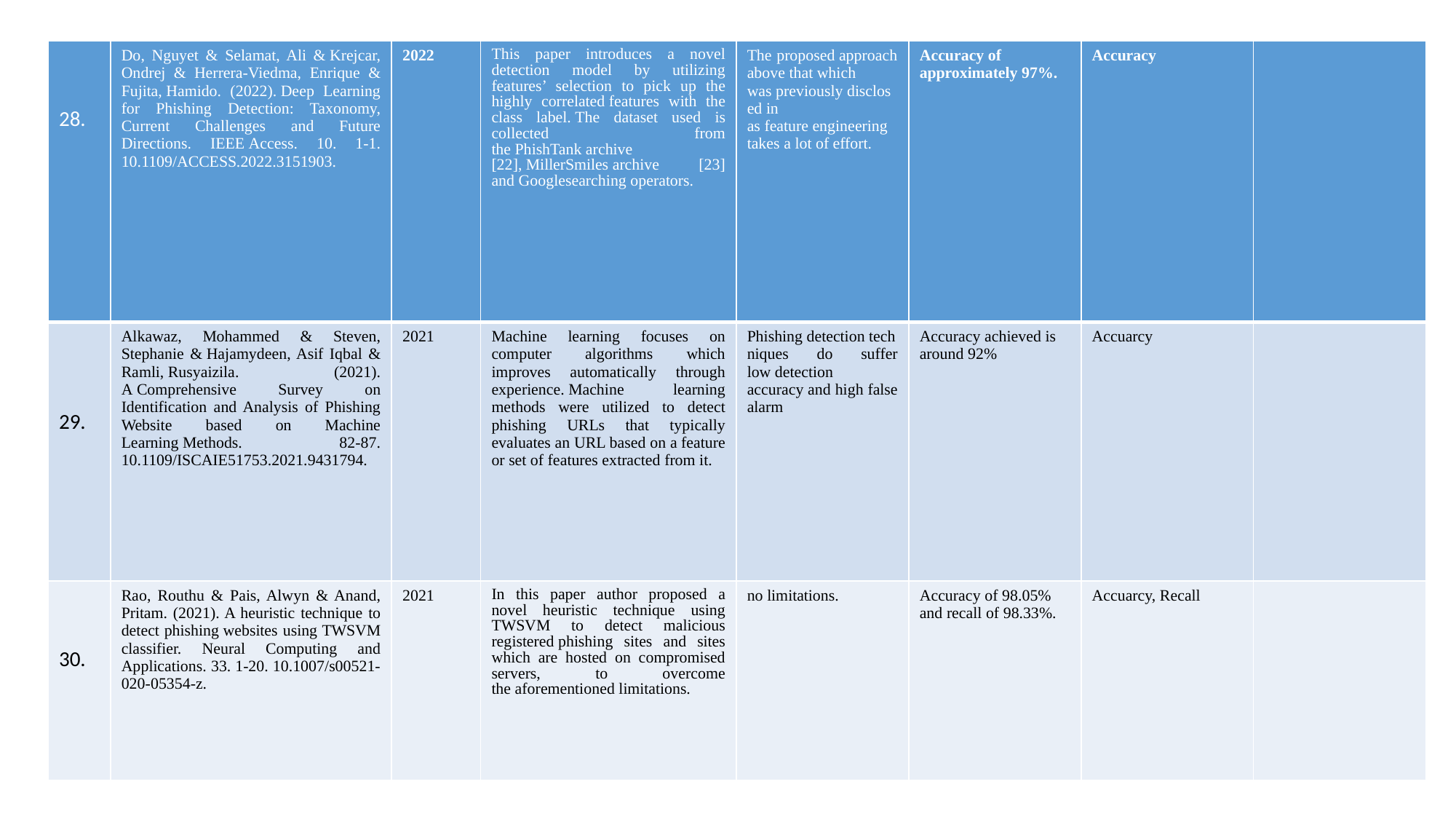

| ​ ​ ​ 28.​ | Do, Nguyet & Selamat, Ali & Krejcar, Ondrej & Herrera-Viedma, Enrique & Fujita, Hamido. (2022). Deep Learning for Phishing Detection: Taxonomy, Current Challenges and Future Directions. IEEE Access. 10. 1-1. 10.1109/ACCESS.2022.3151903. ​ | ​2022 | This paper introduces a novel detection model by utilizing features’ selection to pick up the highly correlated features with the class label. The dataset used is collected from the PhishTank archive [22], MillerSmiles archive [23] and Googlesearching operators. | ​The proposed approach above that which was previously disclosed in  as feature engineering takes a lot of effort. | ​Accuracy of approximately 97%. | ​Accuracy | ​ |
| --- | --- | --- | --- | --- | --- | --- | --- |
| ​ ​ ​ ​ 29.​ | ​Alkawaz, Mohammed & Steven, Stephanie & Hajamydeen, Asif Iqbal & Ramli, Rusyaizila. (2021). A Comprehensive Survey on Identification and Analysis of Phishing Website based on Machine Learning Methods. 82-87. 10.1109/ISCAIE51753.2021.9431794. | ​2021 | ​Machine learning focuses on computer algorithms which improves automatically through experience. Machine learning methods were utilized to detect phishing URLs that typically evaluates an URL based on a feature or set of features extracted from it. | Phishing detection techniques do suffer low detection accuracy and high false alarm | ​Accuracy achieved is around 92% | ​Accuarcy | ​ |
| ​ ​ ​ 30.​ | ​Rao, Routhu & Pais, Alwyn & Anand, Pritam. (2021). A heuristic technique to detect phishing websites using TWSVM classifier. Neural Computing and Applications. 33. 1-20. 10.1007/s00521-020-05354-z. | ​2021 | In this paper author proposed a novel heuristic technique using TWSVM to detect malicious registered phishing sites and sites which are hosted on compromised servers, to overcome the aforementioned limitations. | ​no limitations. | ​Accuracy of 98.05% and recall of 98.33%. | ​Accuarcy, Recall | ​ |